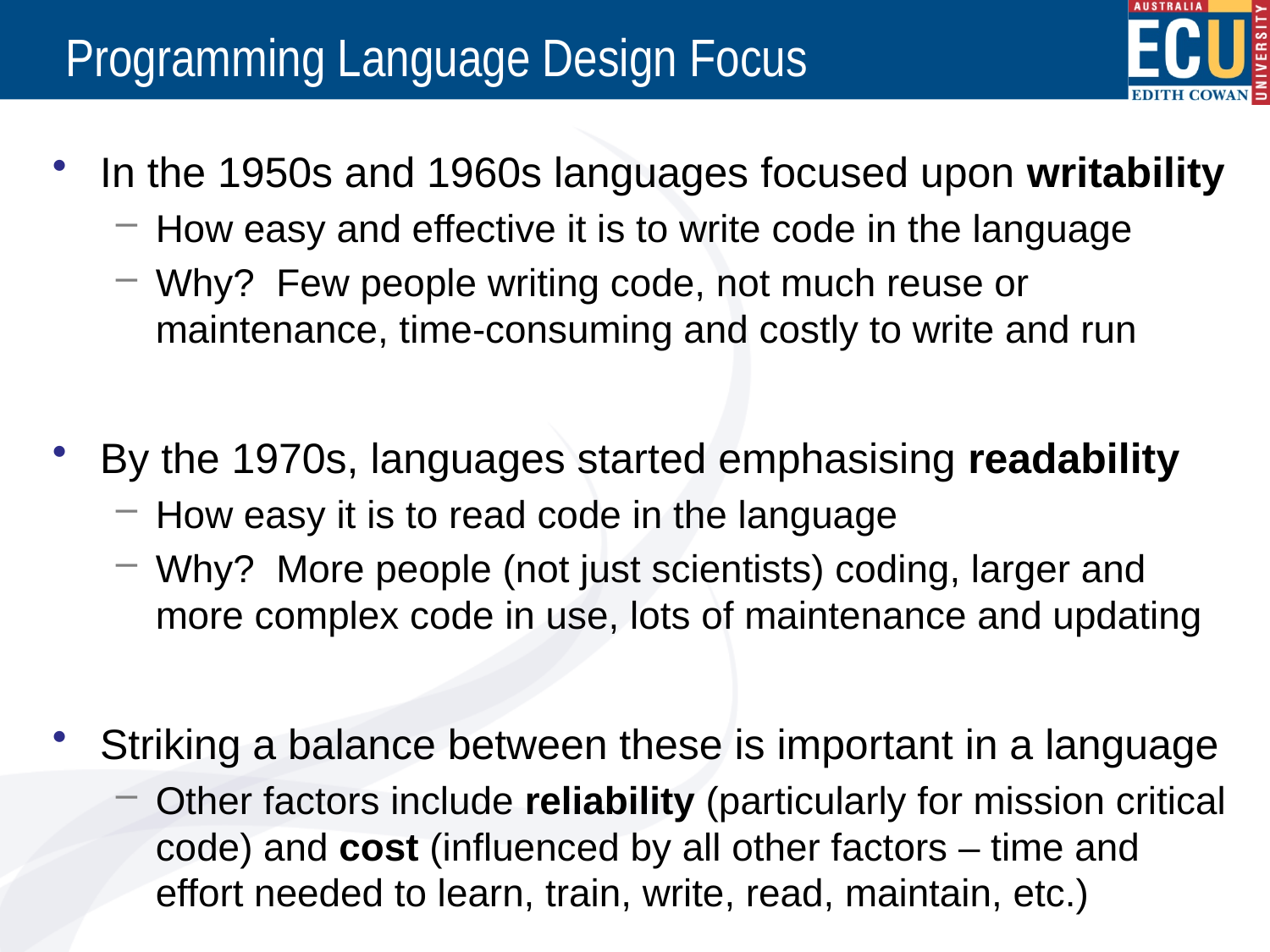

# Programming Language Design Focus
In the 1950s and 1960s languages focused upon writability
How easy and effective it is to write code in the language
Why?  Few people writing code, not much reuse or maintenance, time-consuming and costly to write and run

By the 1970s, languages started emphasising readability
How easy it is to read code in the language
Why?  More people (not just scientists) coding, larger and more complex code in use, lots of maintenance and updating

Striking a balance between these is important in a language
Other factors include reliability (particularly for mission critical code) and cost (influenced by all other factors – time and effort needed to learn, train, write, read, maintain, etc.)